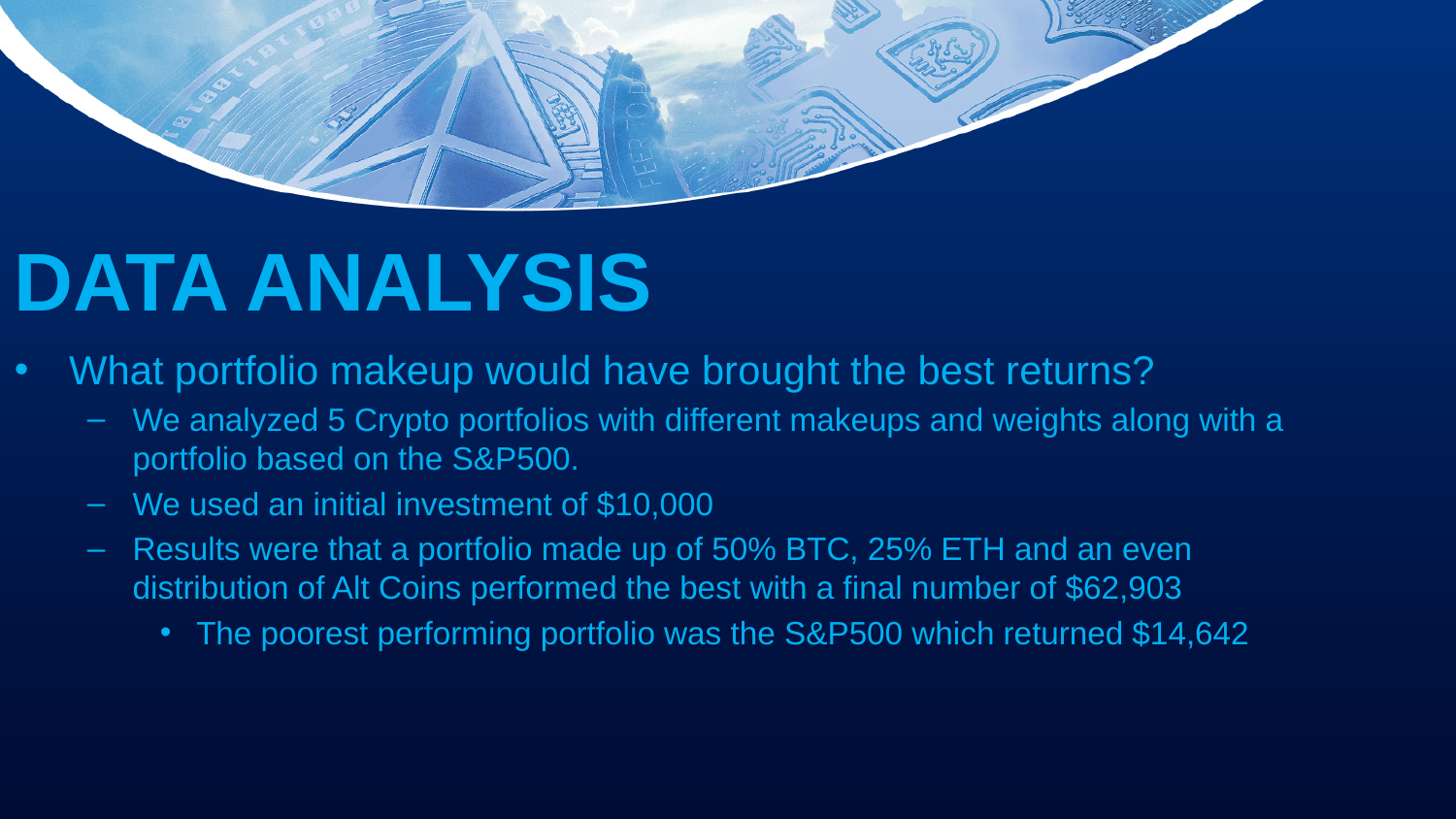

DATA ANALYSIS
What portfolio makeup would have brought the best returns?
We analyzed 5 Crypto portfolios with different makeups and weights along with a portfolio based on the S&P500.
We used an initial investment of $10,000
Results were that a portfolio made up of 50% BTC, 25% ETH and an even distribution of Alt Coins performed the best with a final number of $62,903
The poorest performing portfolio was the S&P500 which returned $14,642